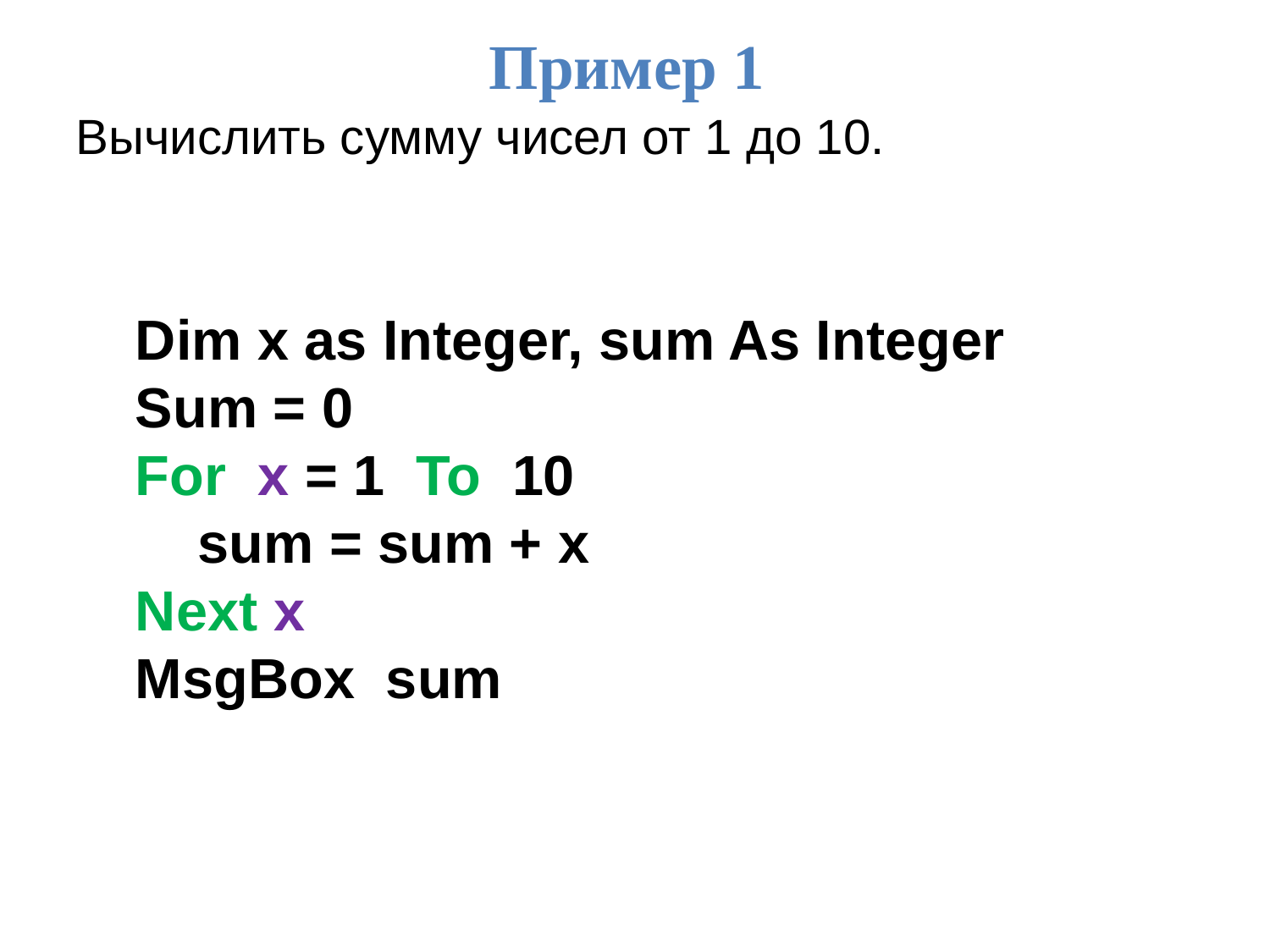

Пример 1
Вычислить сумму чисел от 1 до 10.
Dim x as Integer, sum As Integer
Sum = 0
For  x = 1  To  10
    sum = sum + x
Next x
MsgBox  sum